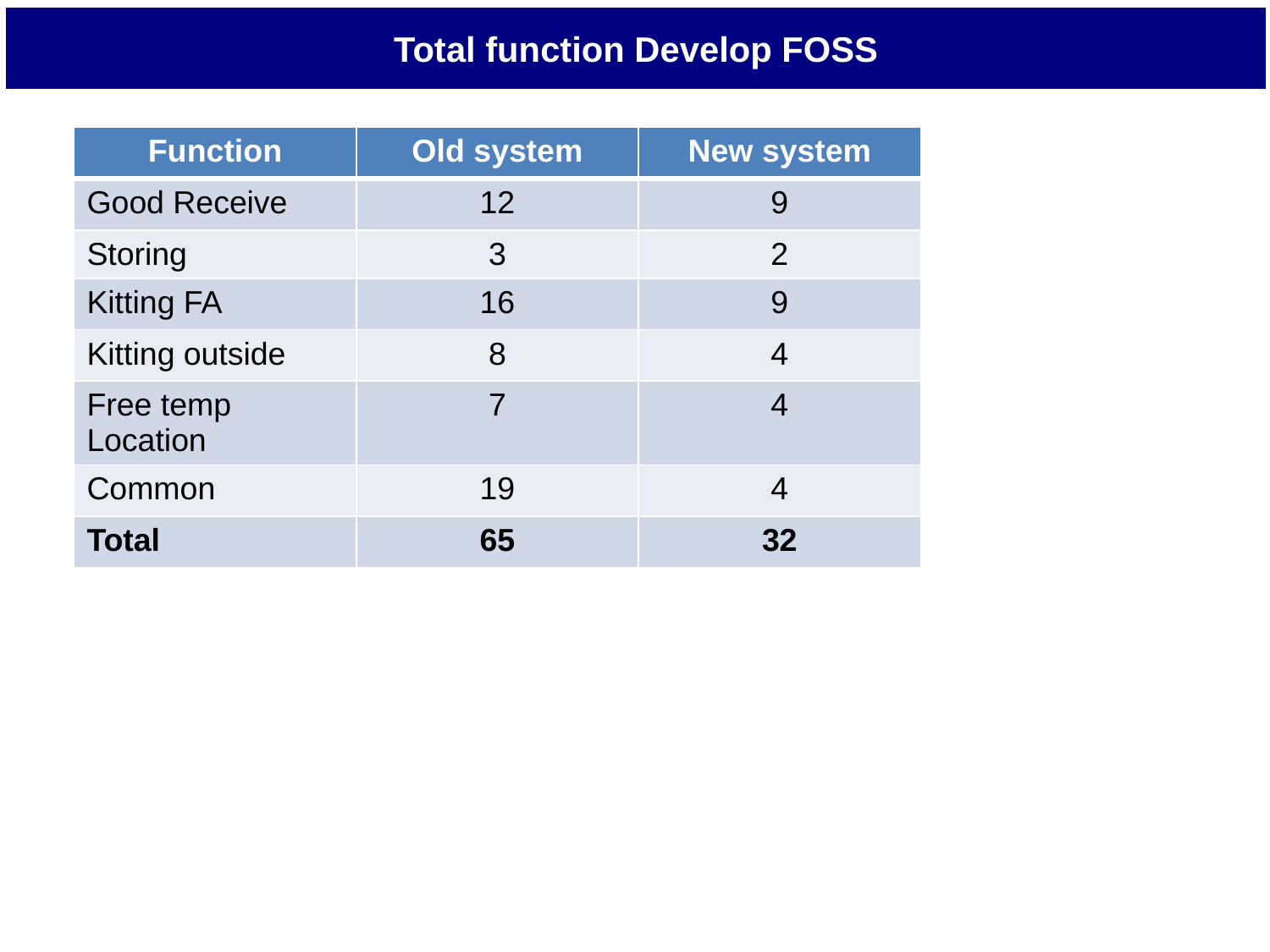

Total function Develop FOSS
| Function | Old system | New system |
| --- | --- | --- |
| Good Receive | 12 | 9 |
| Storing | 3 | 2 |
| Kitting FA | 16 | 9 |
| Kitting outside | 8 | 4 |
| Free temp Location | 7 | 4 |
| Common | 19 | 4 |
| Total | 65 | 32 |